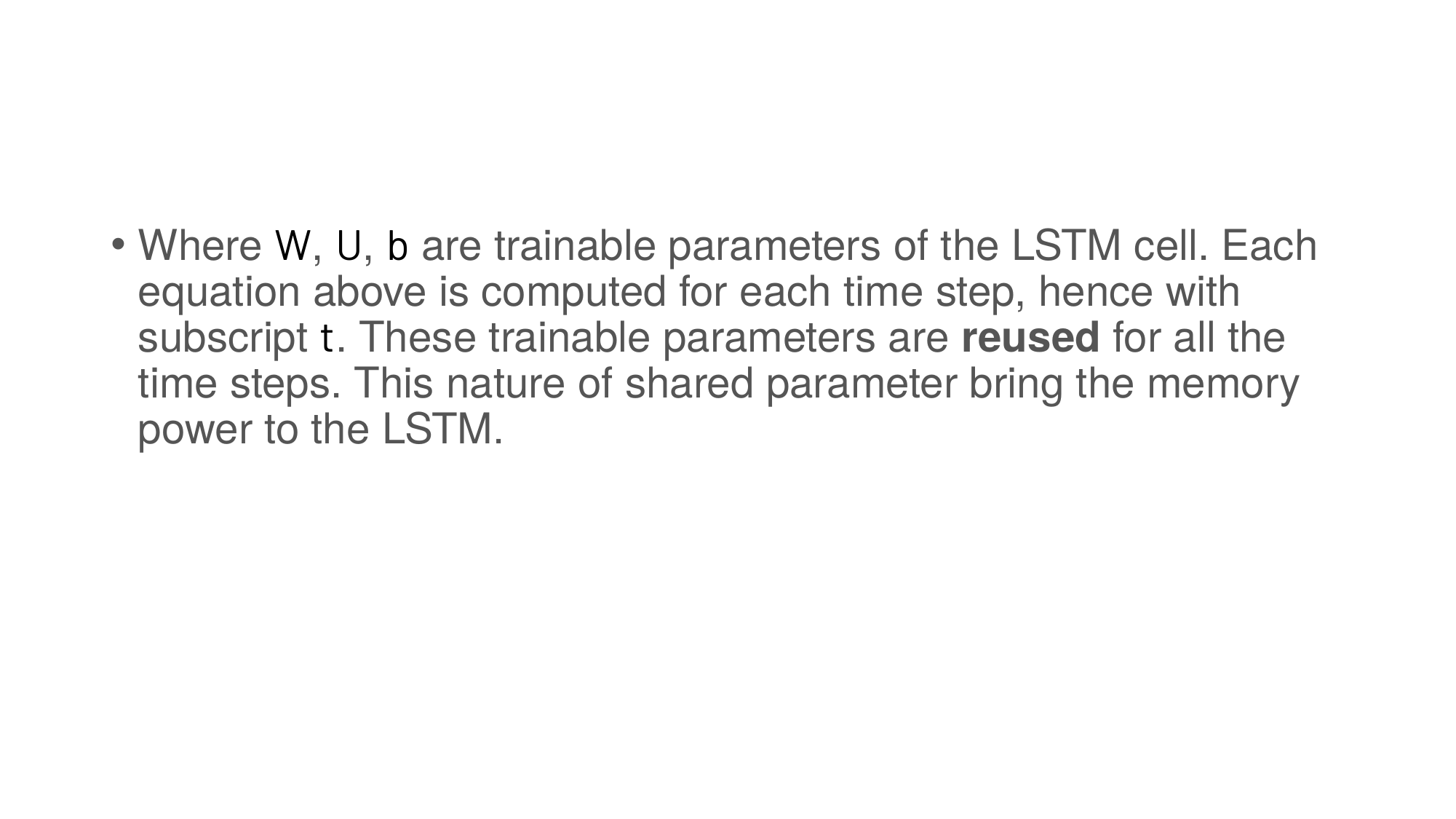

#
Where W, U, b are trainable parameters of the LSTM cell. Each equation above is computed for each time step, hence with subscript t. These trainable parameters are reused for all the time steps. This nature of shared parameter bring the memory power to the LSTM.